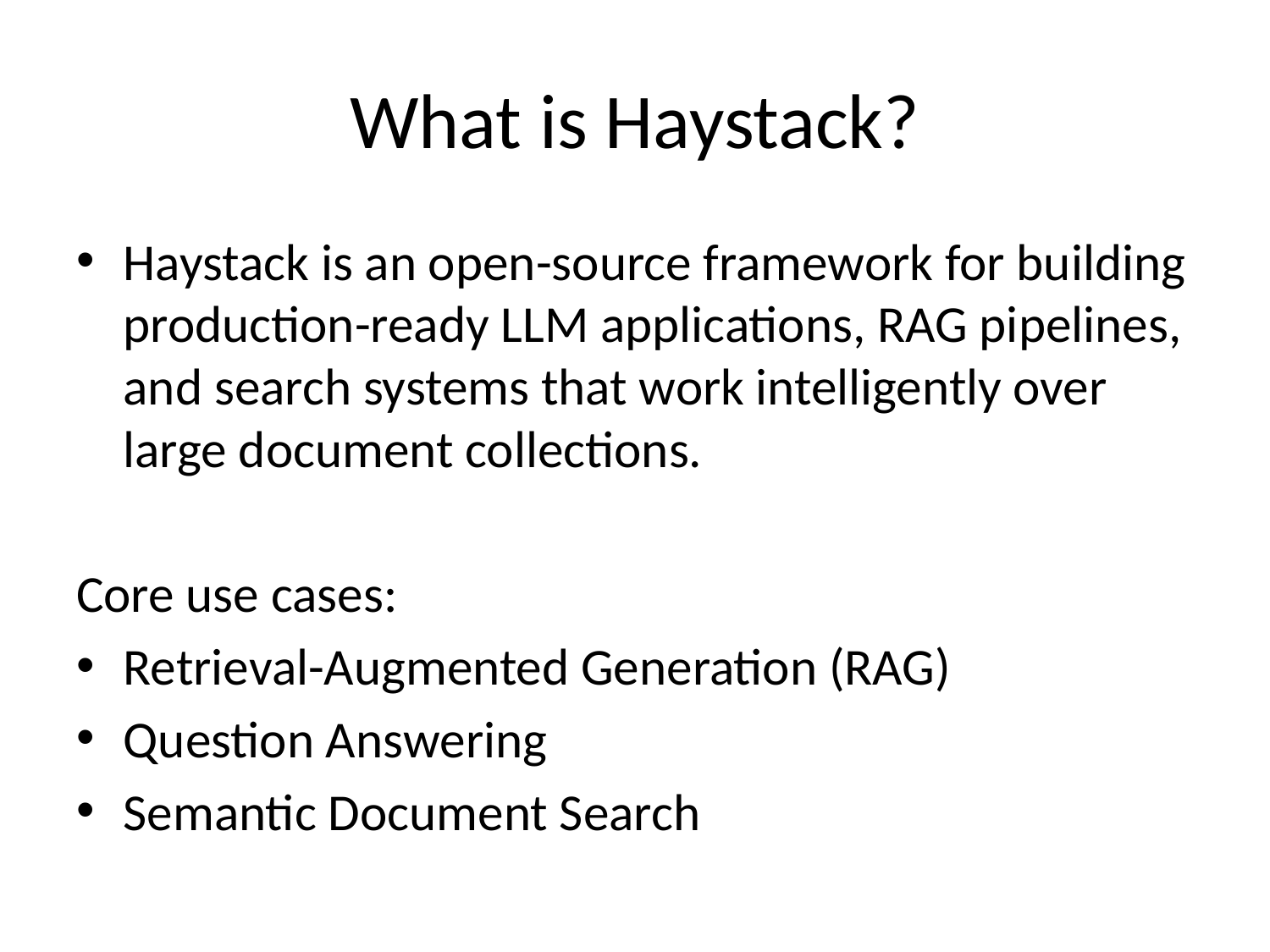

# What is Haystack?
Haystack is an open-source framework for building production-ready LLM applications, RAG pipelines, and search systems that work intelligently over large document collections.

Core use cases:
Retrieval-Augmented Generation (RAG)
Question Answering
Semantic Document Search